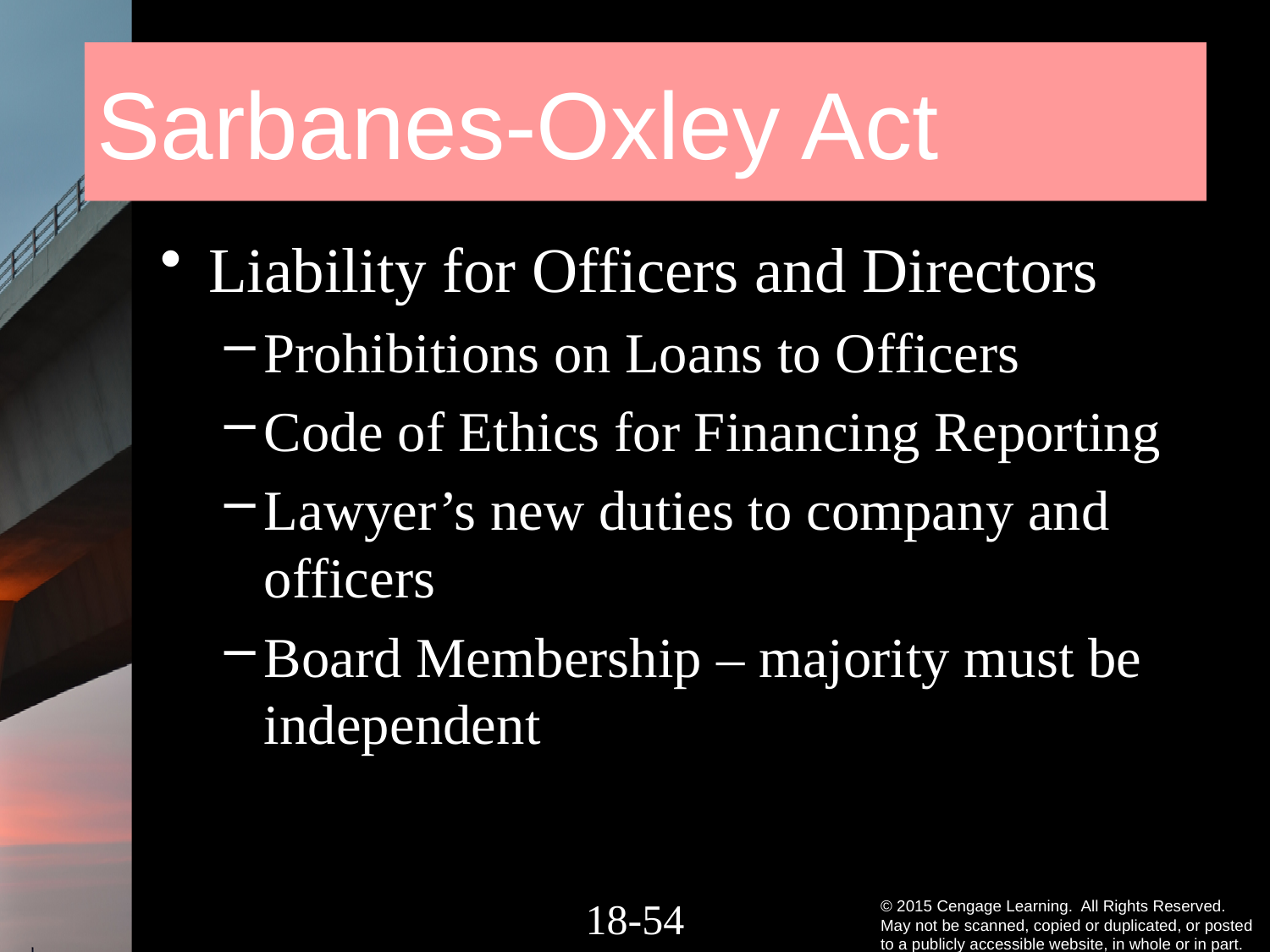

# Sarbanes-Oxley Act
Liability for Officers and Directors
Prohibitions on Loans to Officers
Code of Ethics for Financing Reporting
Lawyer’s new duties to company and officers
Board Membership – majority must be independent
18-54